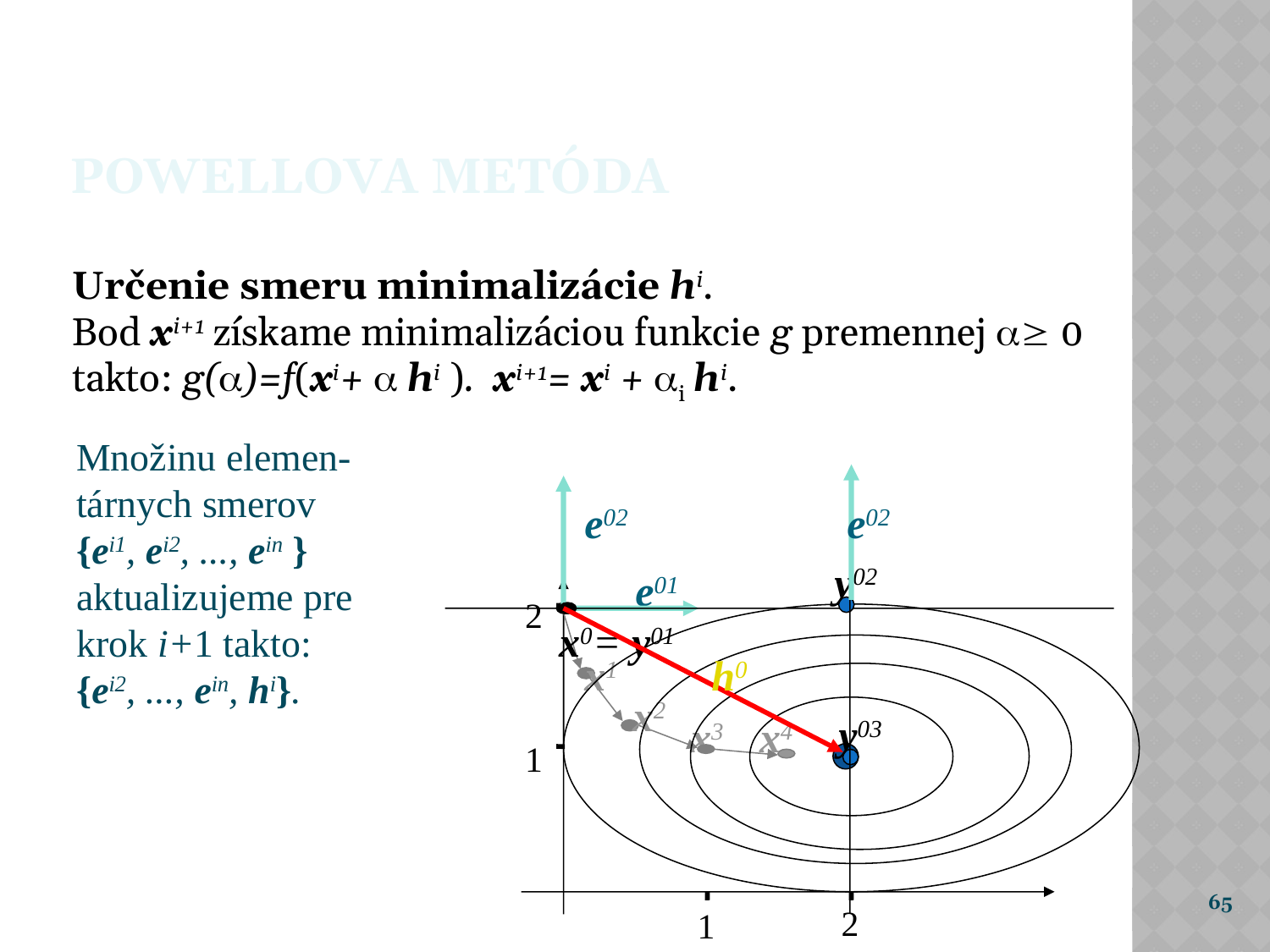

Powellova metóda
Určenie smeru minimalizácie hi.
Bod xi+1 získame minimalizáciou funkcie g premennej α≥ 0 takto: g(α)=f(xi+ α hi ).  xi+1= xi + αi hi.
Množinu elemen-tárnych smerov
{ei1, ei2, ..., ein }
aktualizujeme pre
krok i+1 takto:
{ei2, ..., ein, hi}.
e02

e02

y02

e01

2

x0= y01

h0

x1

x2

y03

x3
x4

1

2
1
65